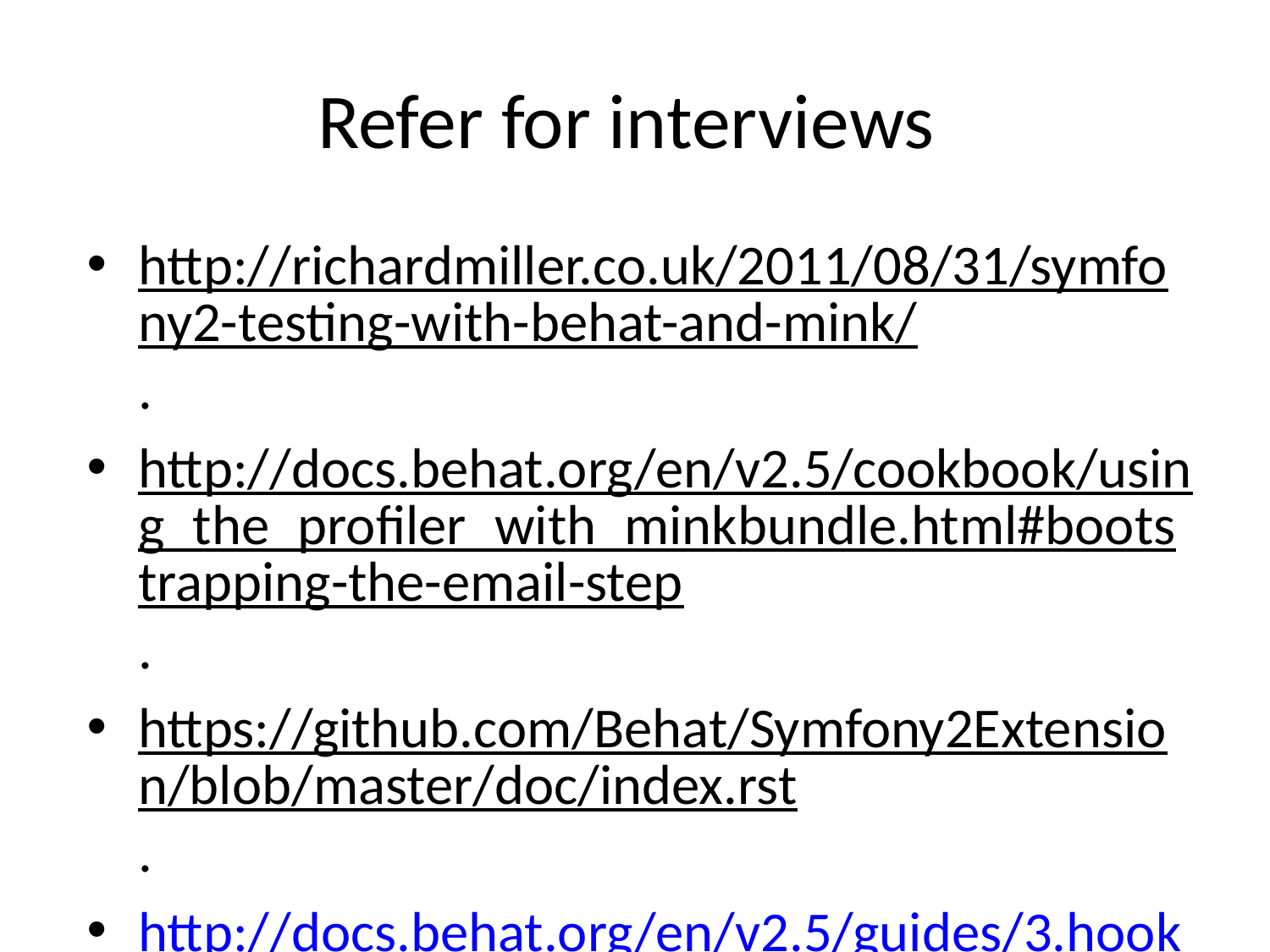

# Refer for interviews
http://richardmiller.co.uk/2011/08/31/symfony2-testing-with-behat-and-mink/.
http://docs.behat.org/en/v2.5/cookbook/using_the_profiler_with_minkbundle.html#bootstrapping-the-email-step.
https://github.com/Behat/Symfony2Extension/blob/master/doc/index.rst.
http://docs.behat.org/en/v2.5/guides/3.hooks.html
http://pygmeeweb.com/2013/10/04/cms-day04-sonata-user-installation.html.